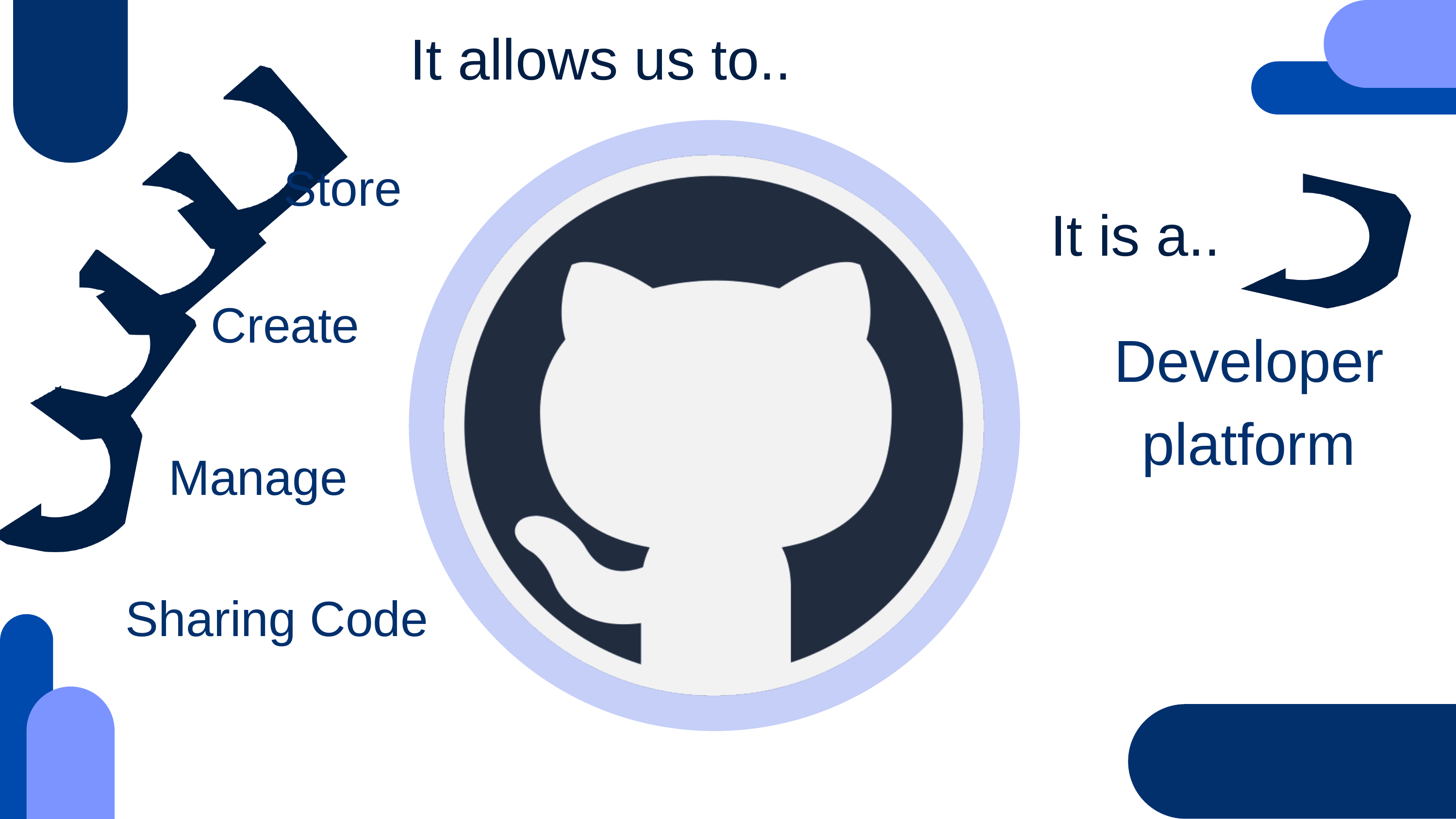

It allows us to..

Store

It is a..

Create
Developer platform

Manage
Sharing Code